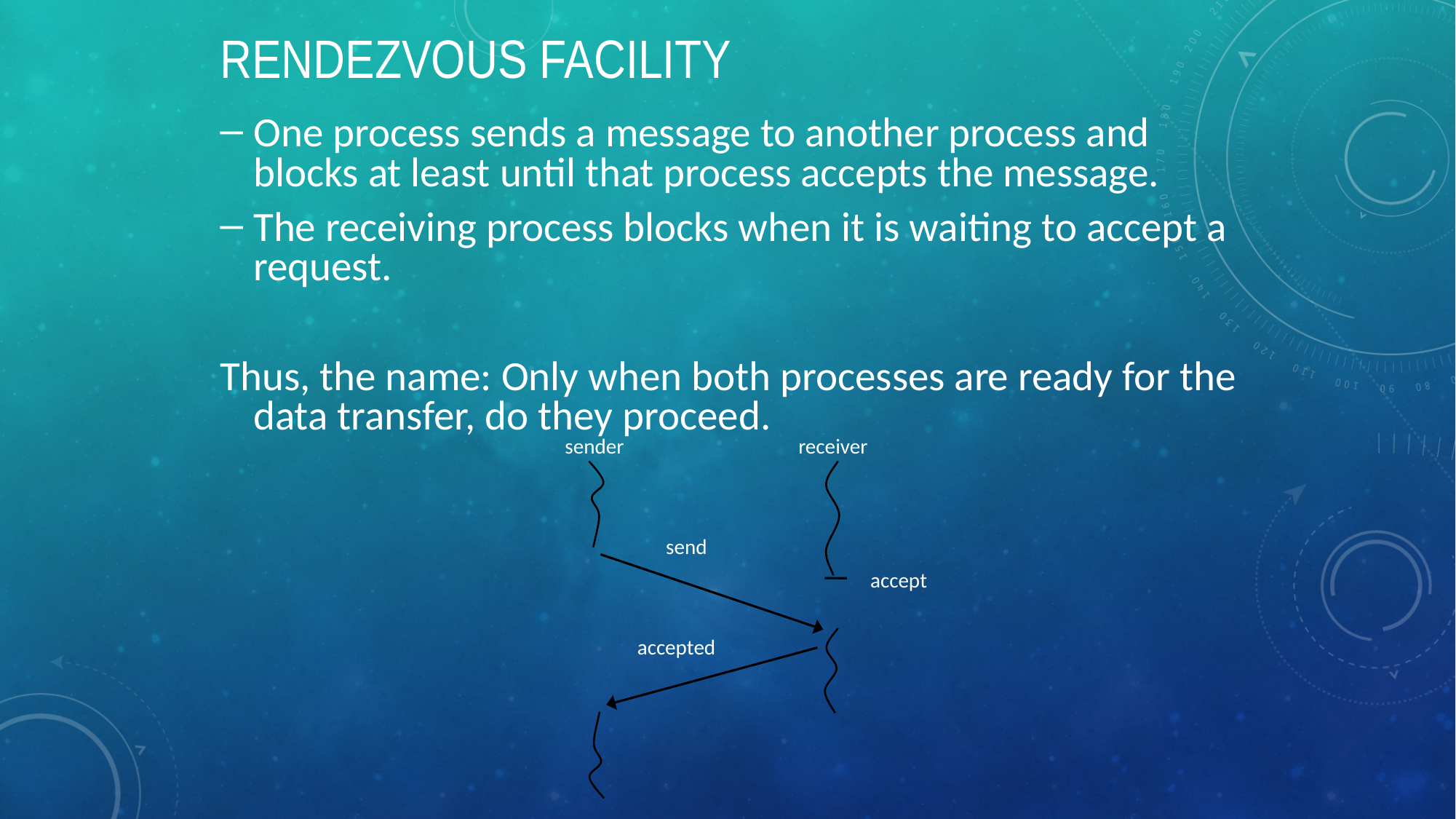

# RENDEZVOUS FACILITY
One process sends a message to another process and blocks at least until that process accepts the message.
The receiving process blocks when it is waiting to accept a request.

Thus, the name: Only when both processes are ready for the data transfer, do they proceed.

sender
receiver

send

accept

accepted